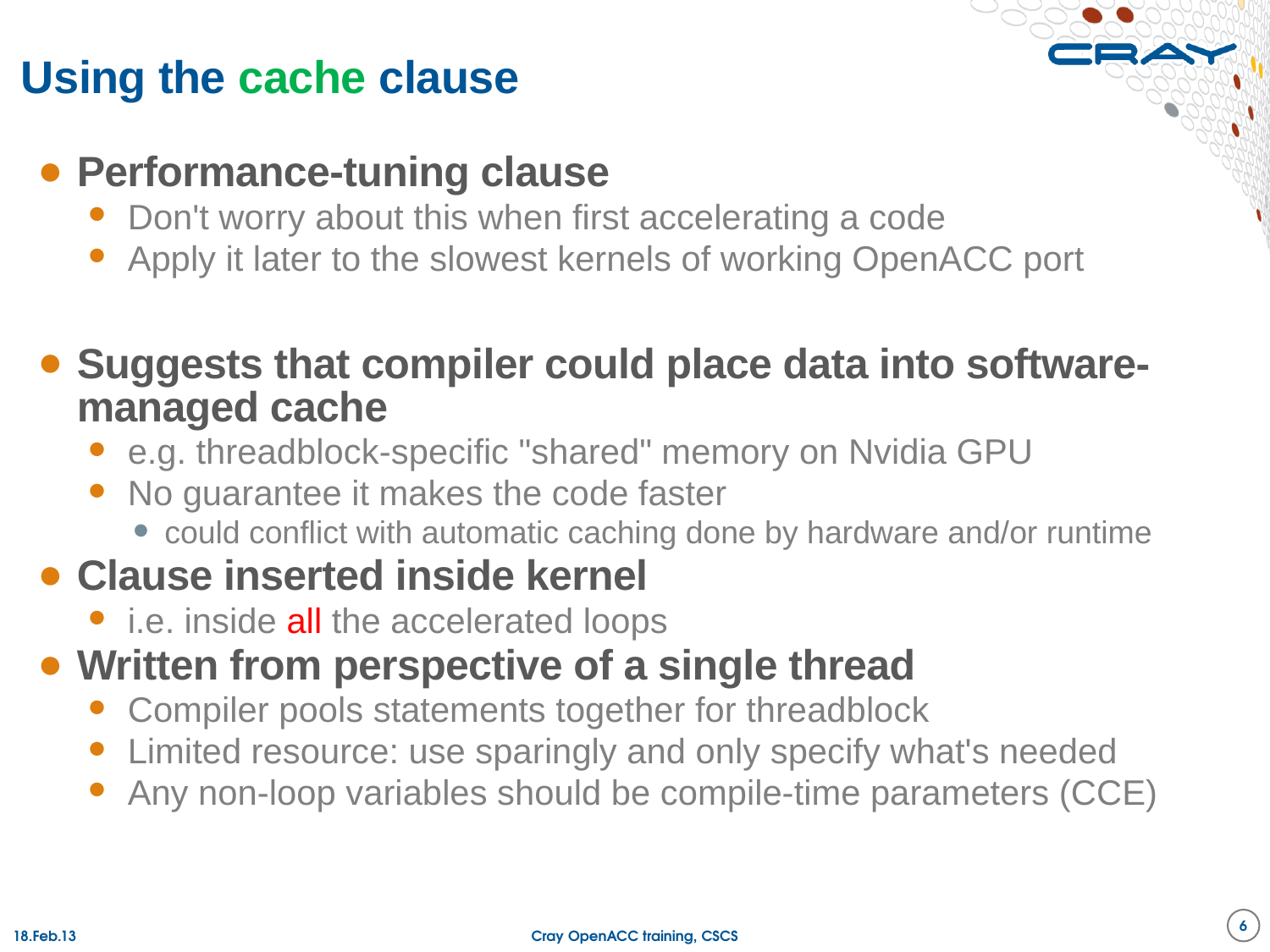

# Using the cache clause
Performance-tuning clause
Don't worry about this when first accelerating a code
Apply it later to the slowest kernels of working OpenACC port

Suggests that compiler could place data into software-managed cache
e.g. threadblock-specific "shared" memory on Nvidia GPU
No guarantee it makes the code faster
could conflict with automatic caching done by hardware and/or runtime
Clause inserted inside kernel
i.e. inside all the accelerated loops
Written from perspective of a single thread
Compiler pools statements together for threadblock
Limited resource: use sparingly and only specify what's needed
Any non-loop variables should be compile-time parameters (CCE)

6
18.Feb.13
Cray OpenACC training, CSCS